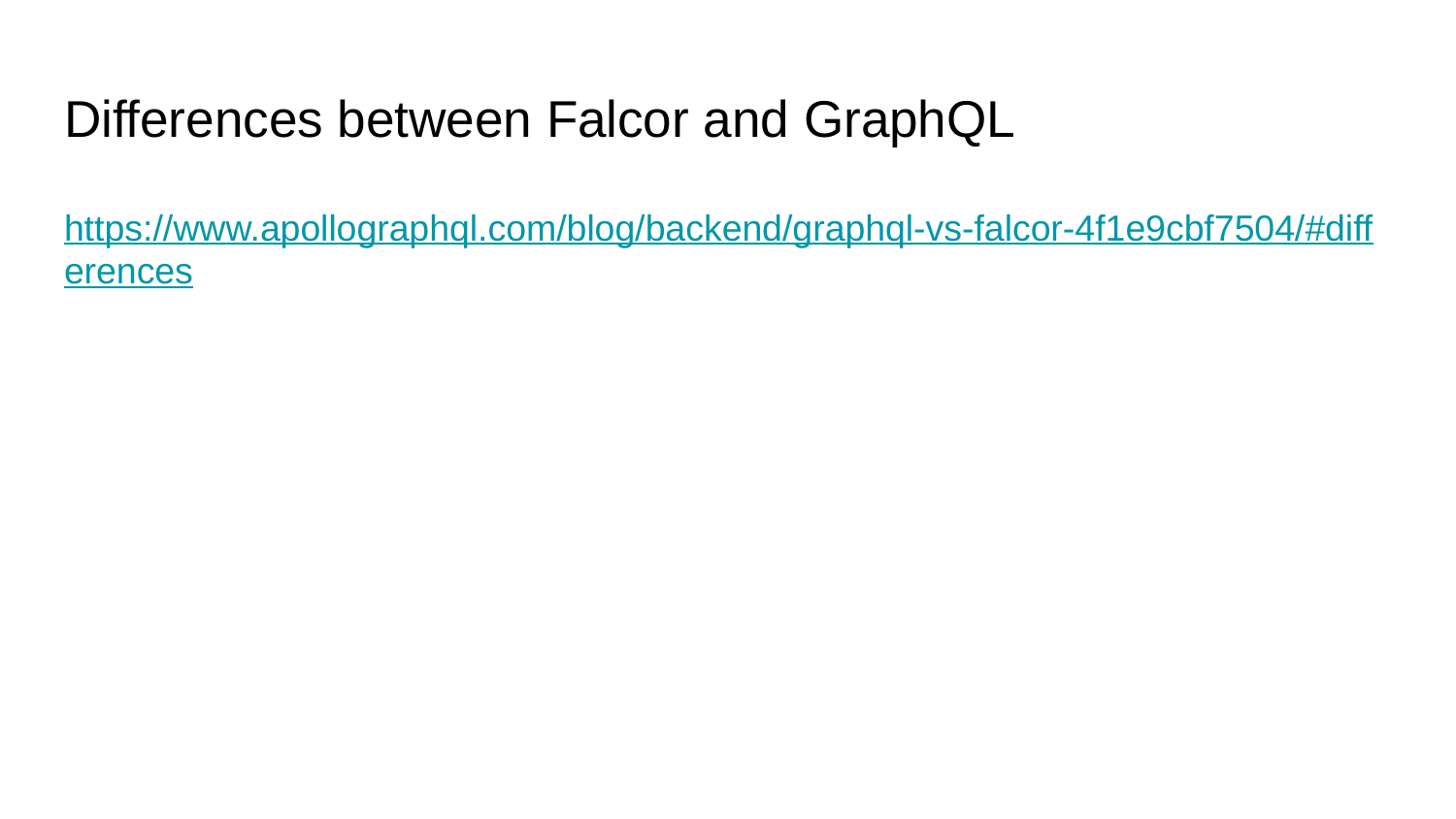

# Differences between Falcor and GraphQL
https://www.apollographql.com/blog/backend/graphql-vs-falcor-4f1e9cbf7504/#differences